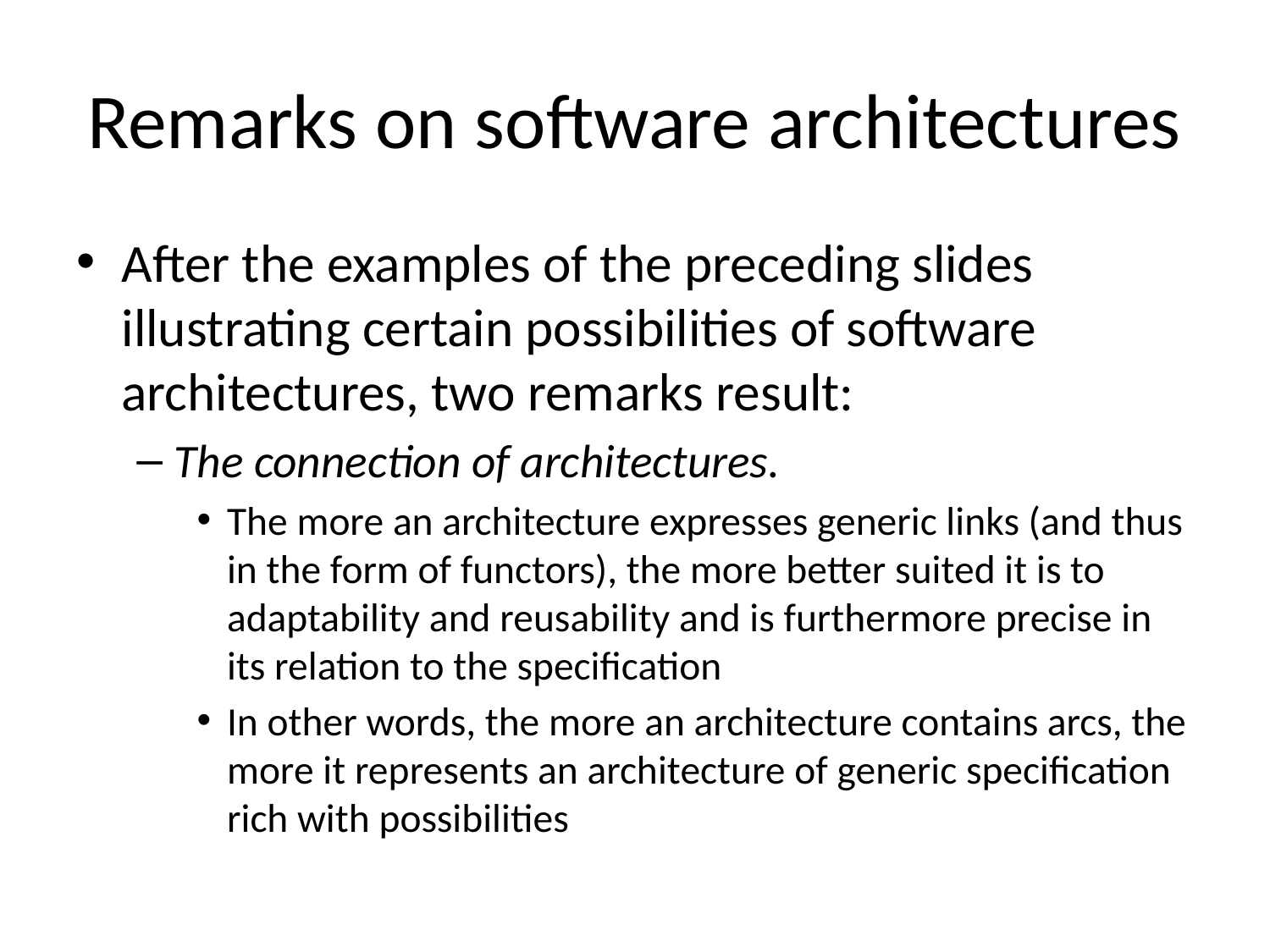

# Remarks on software architectures
After the examples of the preceding slides illustrating certain possibilities of software architectures, two remarks result:
The connection of architectures.
The more an architecture expresses generic links (and thus in the form of functors), the more better suited it is to adaptability and reusability and is furthermore precise in its relation to the specification
In other words, the more an architecture contains arcs, the more it represents an architecture of generic specification rich with possibilities